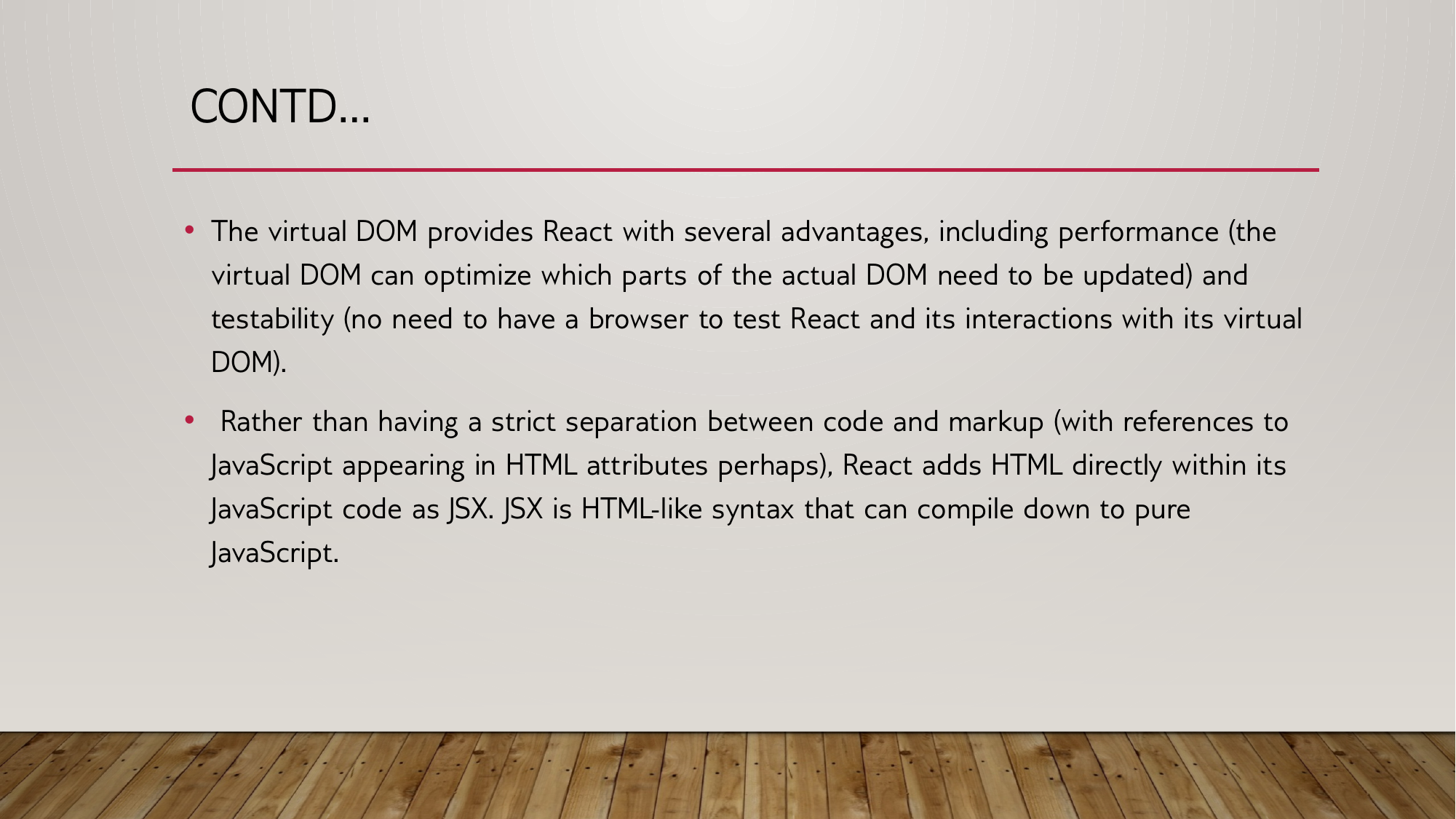

# Contd…
The virtual DOM provides React with several advantages, including performance (the virtual DOM can optimize which parts of the actual DOM need to be updated) and testability (no need to have a browser to test React and its interactions with its virtual DOM).
 Rather than having a strict separation between code and markup (with references to JavaScript appearing in HTML attributes perhaps), React adds HTML directly within its JavaScript code as JSX. JSX is HTML-like syntax that can compile down to pure JavaScript.